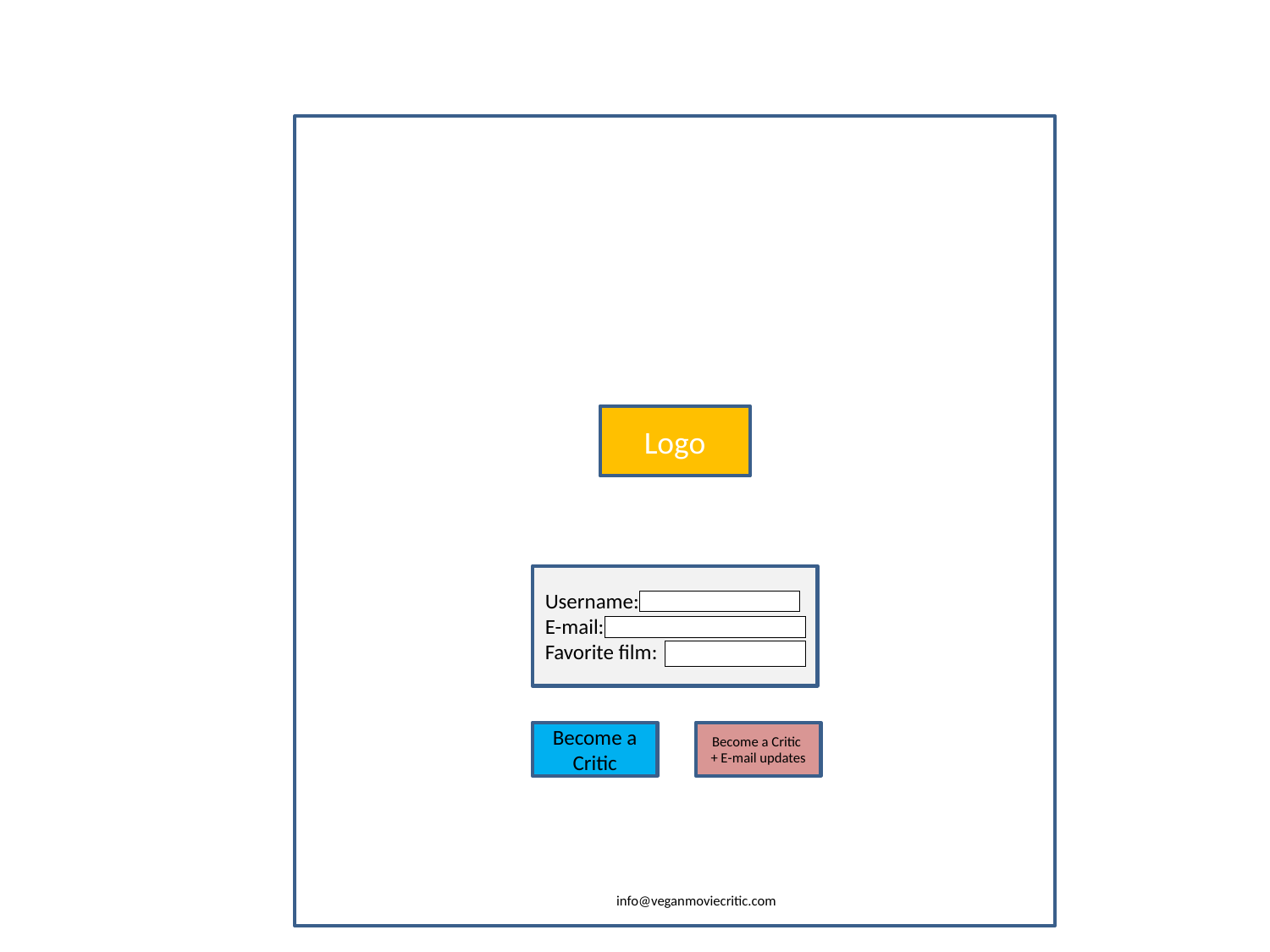

Logo

Username:
E-mail:
Favorite film:

Become a Critic
Become a Critic  + E-mail updates
info@veganmoviecritic.com